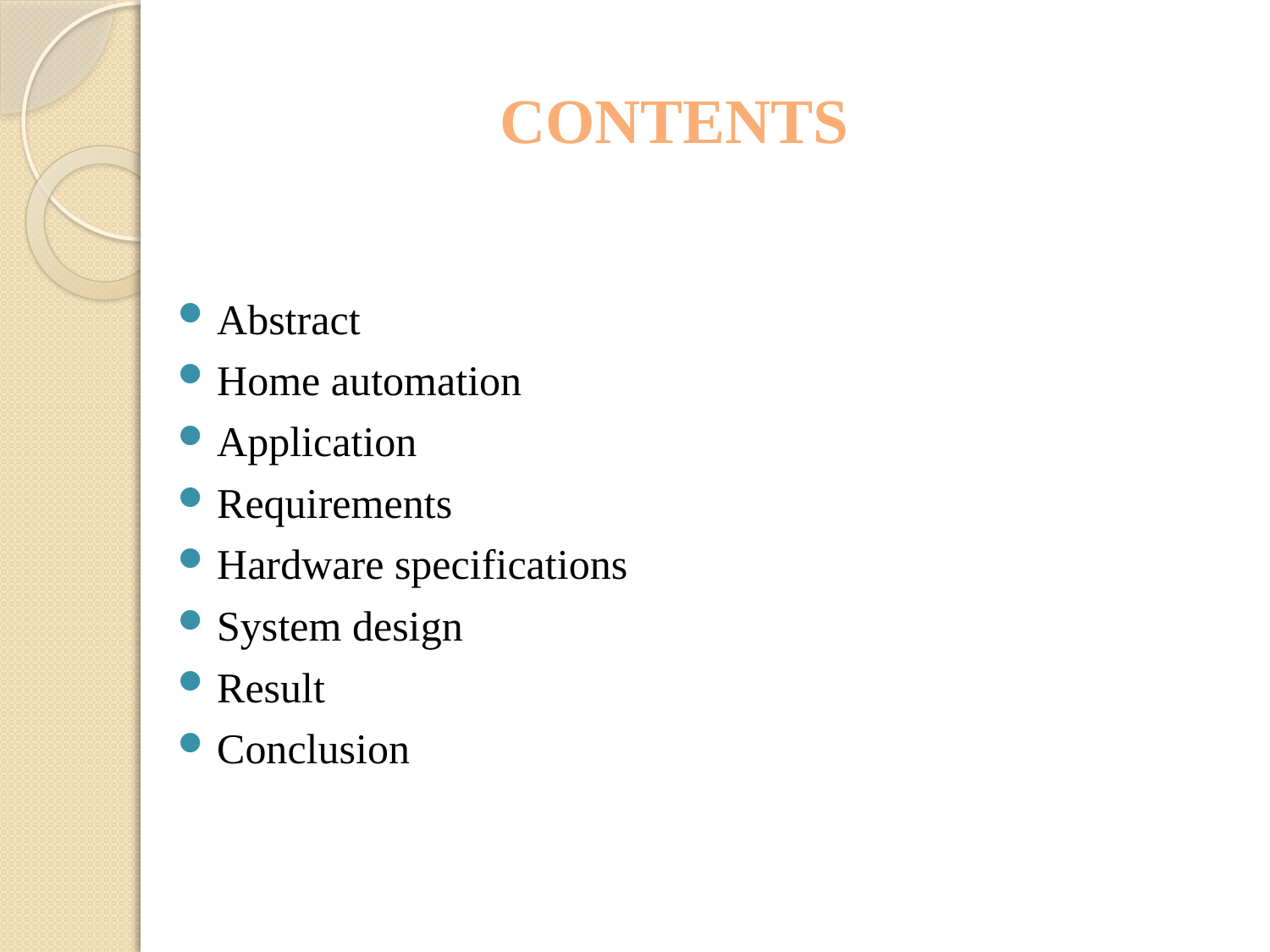

contents
Abstract
Home automation
Application
Requirements
Hardware specifications
System design
Result
Conclusion